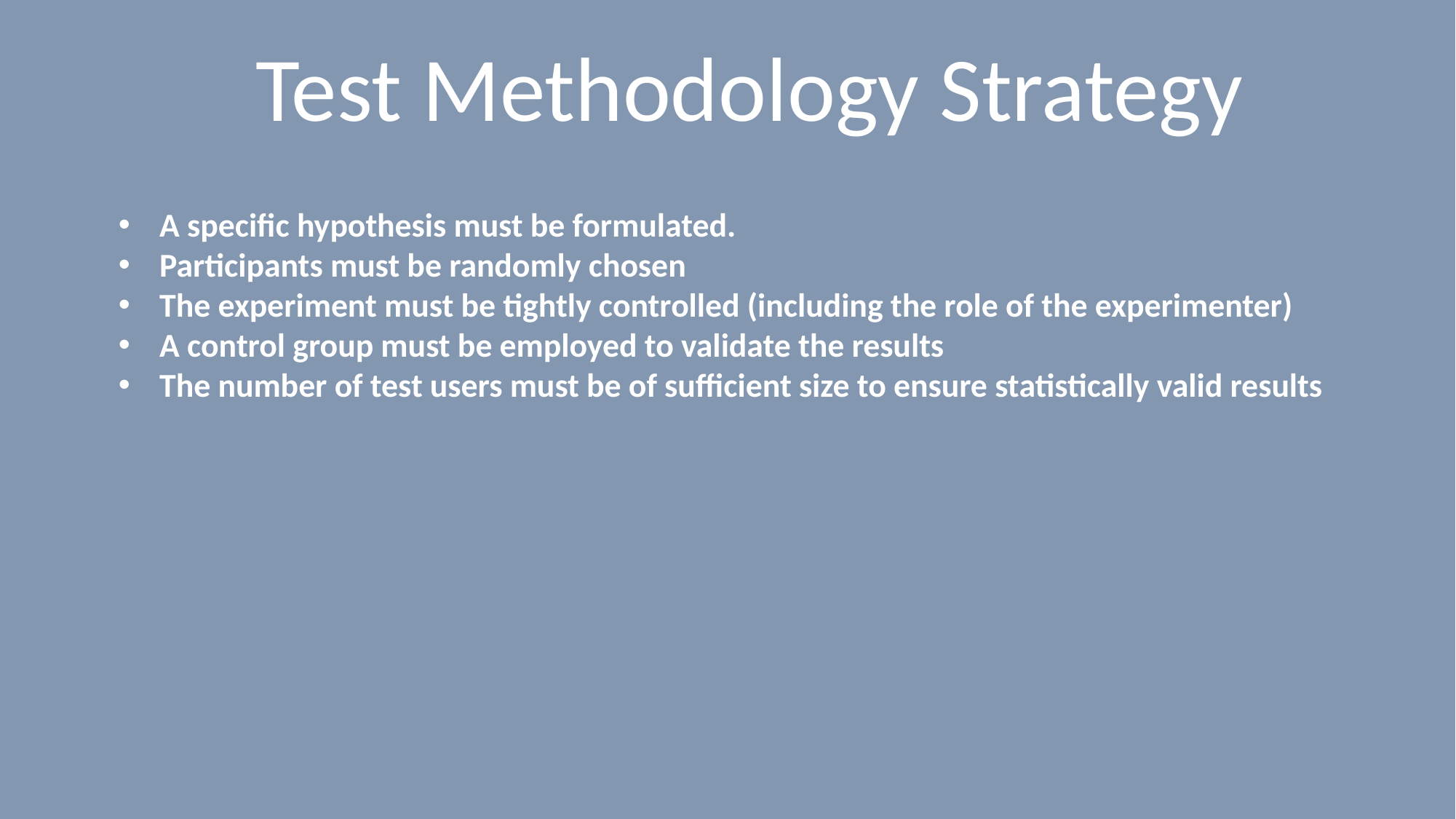

# Test Methodology Strategy
A specific hypothesis must be formulated.
Participants must be randomly chosen
The experiment must be tightly controlled (including the role of the experimenter)
A control group must be employed to validate the results
The number of test users must be of sufficient size to ensure statistically valid results